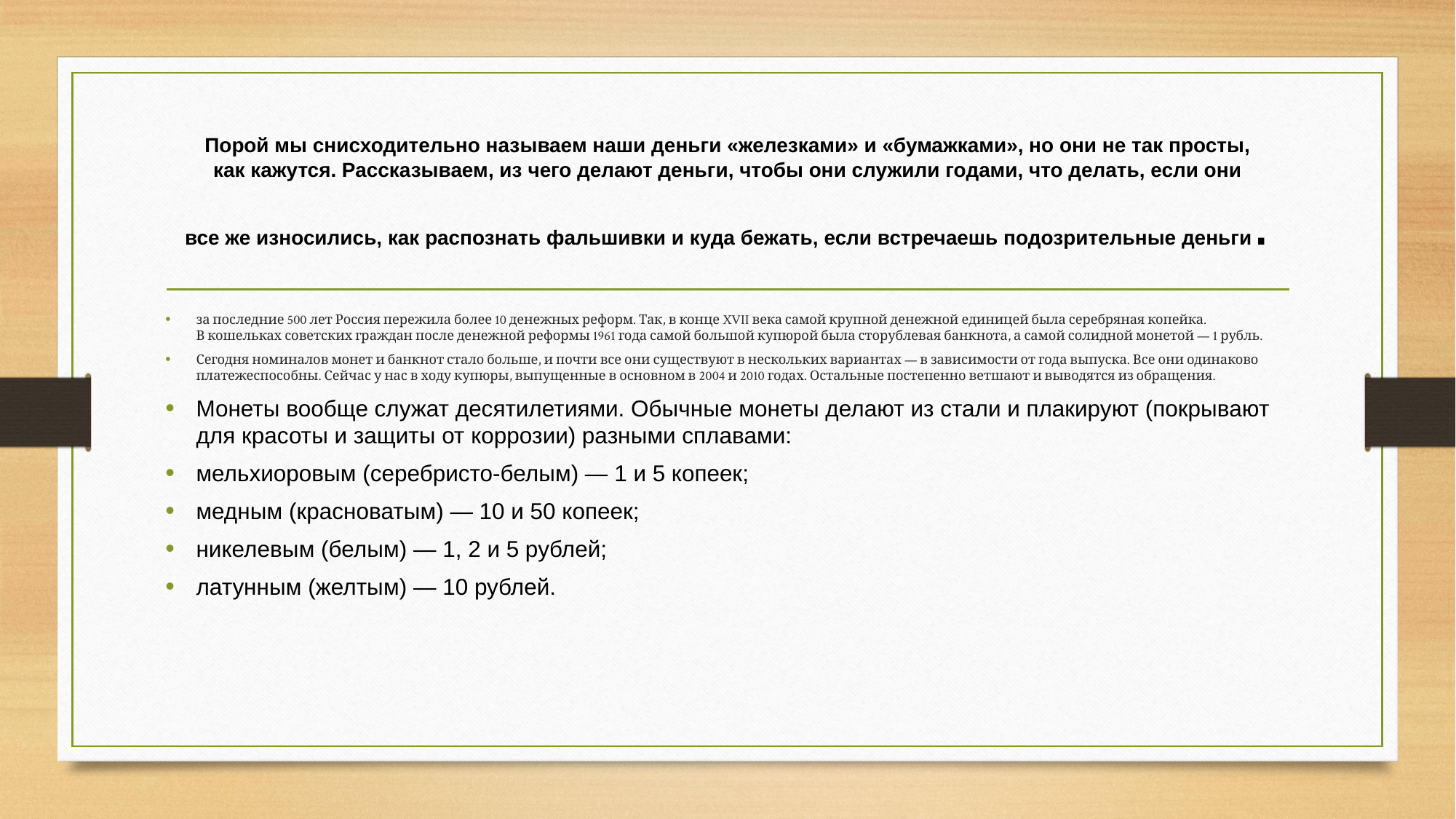

# Порой мы снисходительно называем наши деньги «железками» и «бумажками», но они не так просты, как кажутся. Рассказываем, из чего делают деньги, чтобы они служили годами, что делать, если они все же износились, как распознать фальшивки и куда бежать, если встречаешь подозрительные деньги.
за последние 500 лет Россия пережила более 10 денежных реформ. Так, в конце XVII века самой крупной денежной единицей была серебряная копейка. В кошельках советских граждан после денежной реформы 1961 года самой большой купюрой была сторублевая банкнота, а самой солидной монетой — 1 рубль.
Сегодня номиналов монет и банкнот стало больше, и почти все они существуют в нескольких вариантах — в зависимости от года выпуска. Все они одинаково платежеспособны. Сейчас у нас в ходу купюры, выпущенные в основном в 2004 и 2010 годах. Остальные постепенно ветшают и выводятся из обращения.
Монеты вообще служат десятилетиями. Обычные монеты делают из стали и плакируют (покрывают для красоты и защиты от коррозии) разными сплавами:
мельхиоровым (серебристо-белым) — 1 и 5 копеек;
медным (красноватым) — 10 и 50 копеек;
никелевым (белым) — 1, 2 и 5 рублей;
латунным (желтым) — 10 рублей.